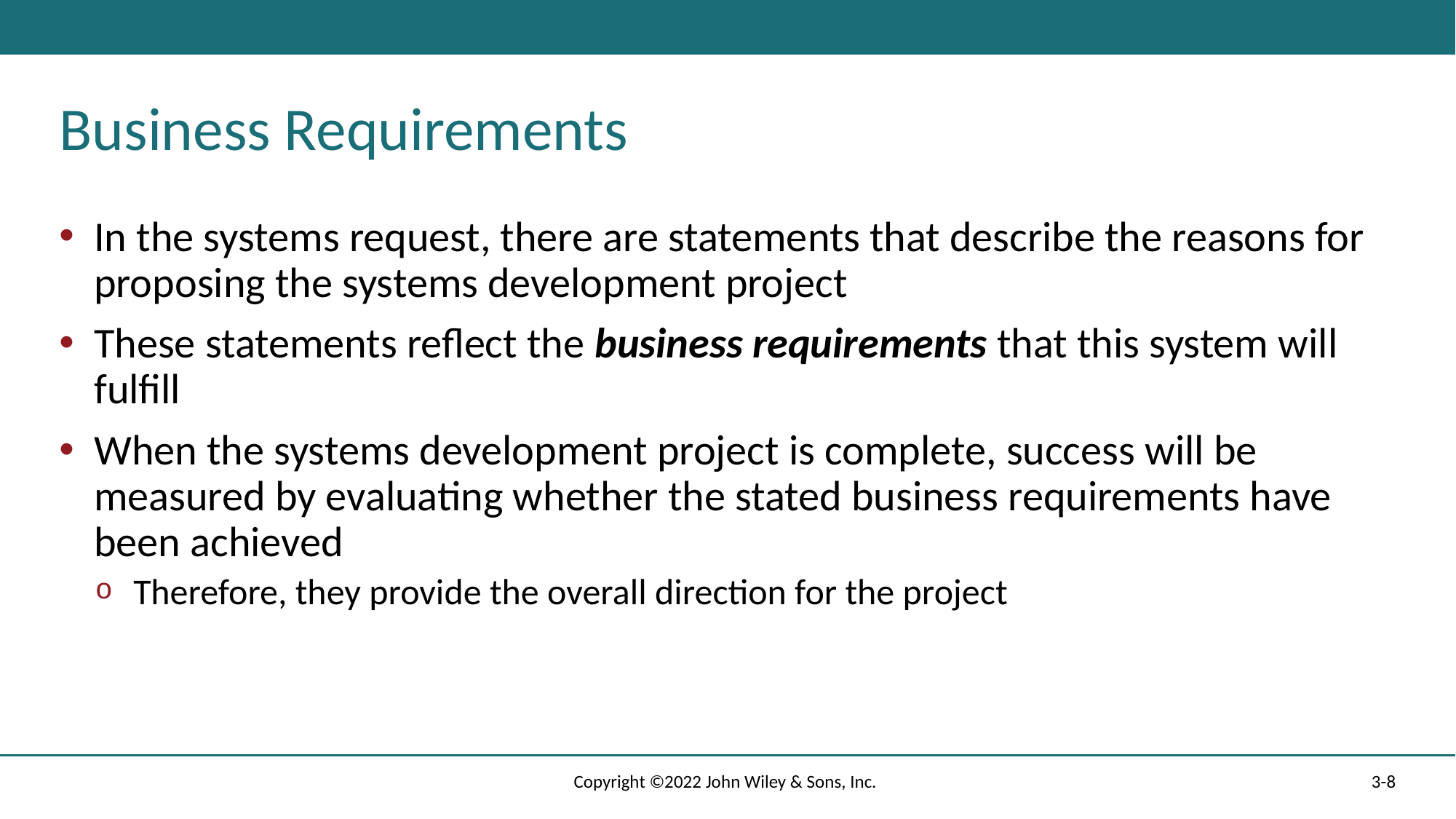

# Business Requirements
In the systems request, there are statements that describe the reasons for proposing the systems development project
These statements reflect the business requirements that this system will fulfill
When the systems development project is complete, success will be measured by evaluating whether the stated business requirements have been achieved
Therefore, they provide the overall direction for the project
Copyright ©2022 John Wiley & Sons, Inc.
3-8